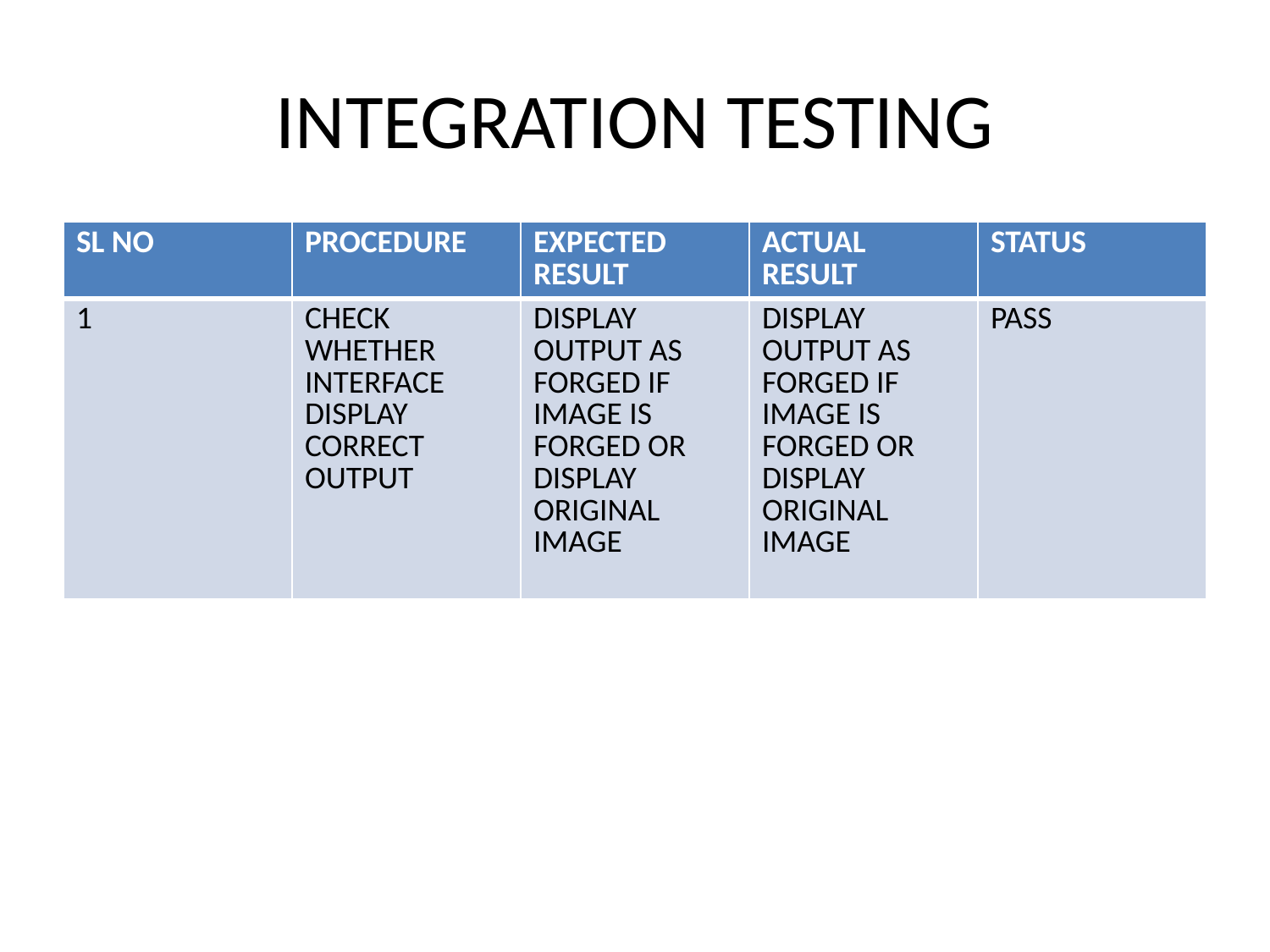

# INTEGRATION TESTING
| SL NO | PROCEDURE | EXPECTED RESULT | ACTUAL RESULT | STATUS |
| --- | --- | --- | --- | --- |
| 1 | CHECK WHETHER INTERFACE DISPLAY CORRECT OUTPUT | DISPLAY OUTPUT AS FORGED IF IMAGE IS FORGED OR DISPLAY ORIGINAL IMAGE | DISPLAY OUTPUT AS FORGED IF IMAGE IS FORGED OR DISPLAY ORIGINAL IMAGE | PASS |